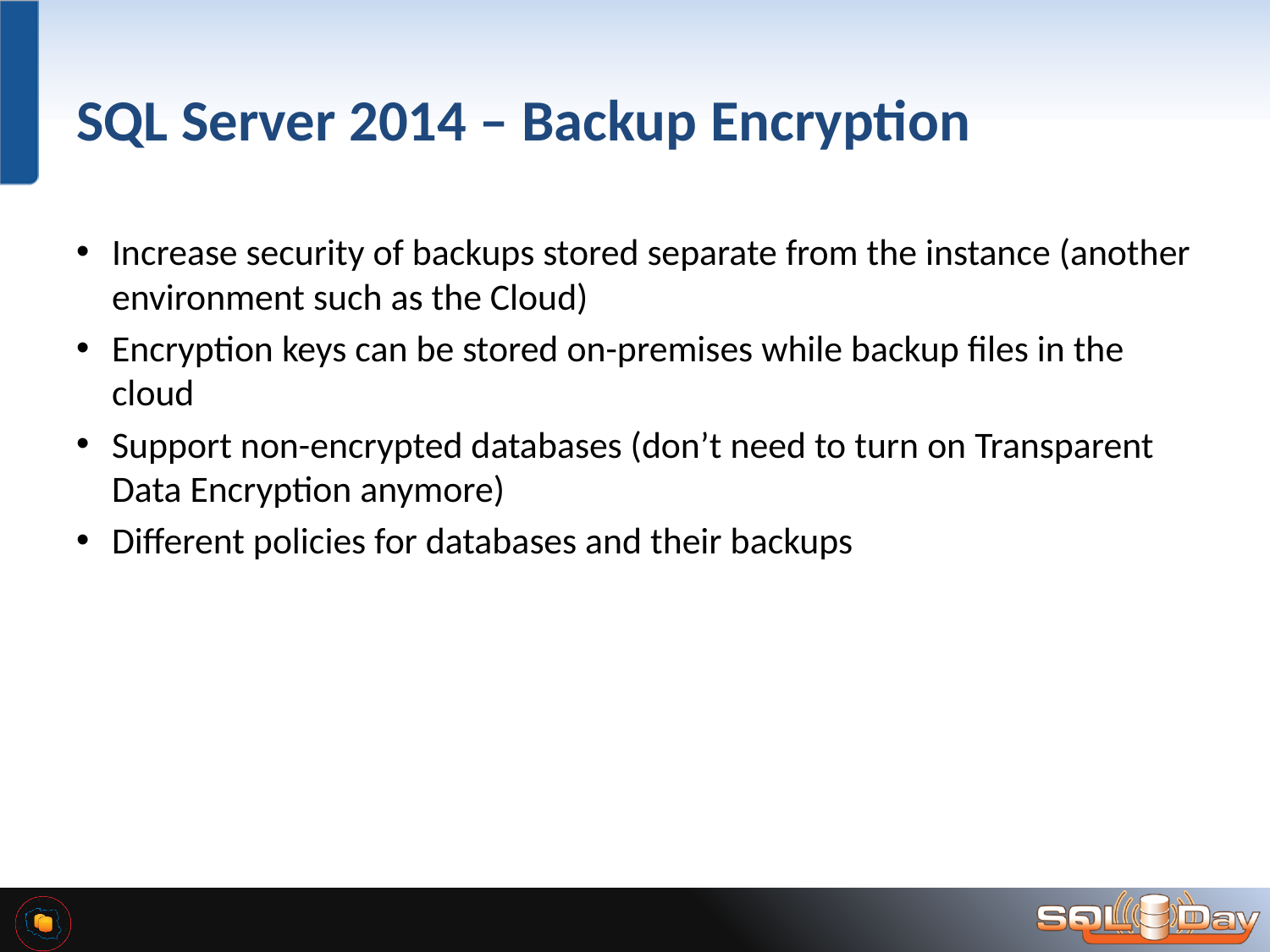

# SQL Server 2014 – Backup Encryption
Increase security of backups stored separate from the instance (another environment such as the Cloud)
Encryption keys can be stored on-premises while backup files in the cloud
Support non-encrypted databases (don’t need to turn on Transparent Data Encryption anymore)
Different policies for databases and their backups